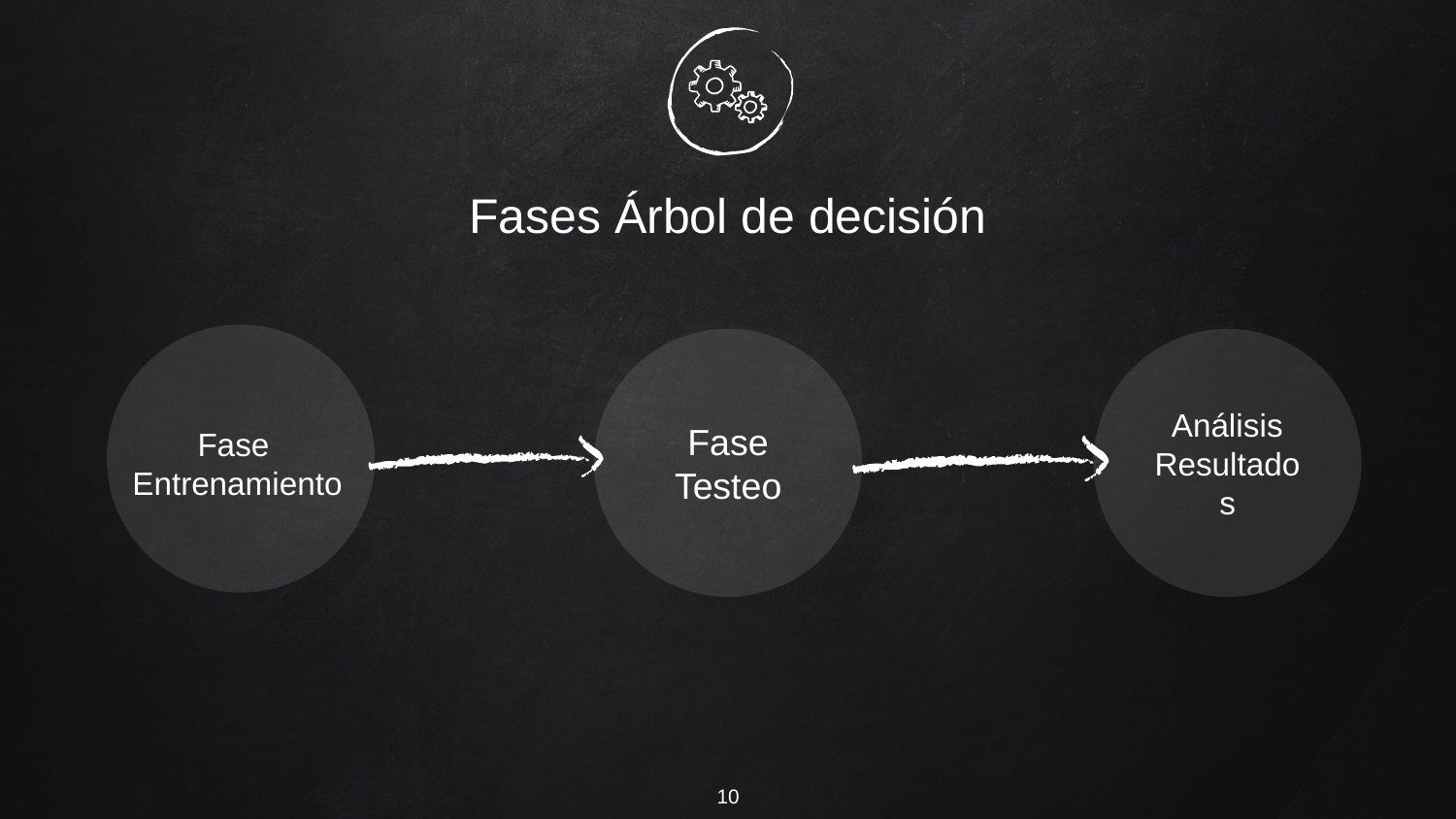

Fases Árbol de decisión

Fase Testeo
Análisis
Resultados
Fase
Entrenamiento

10